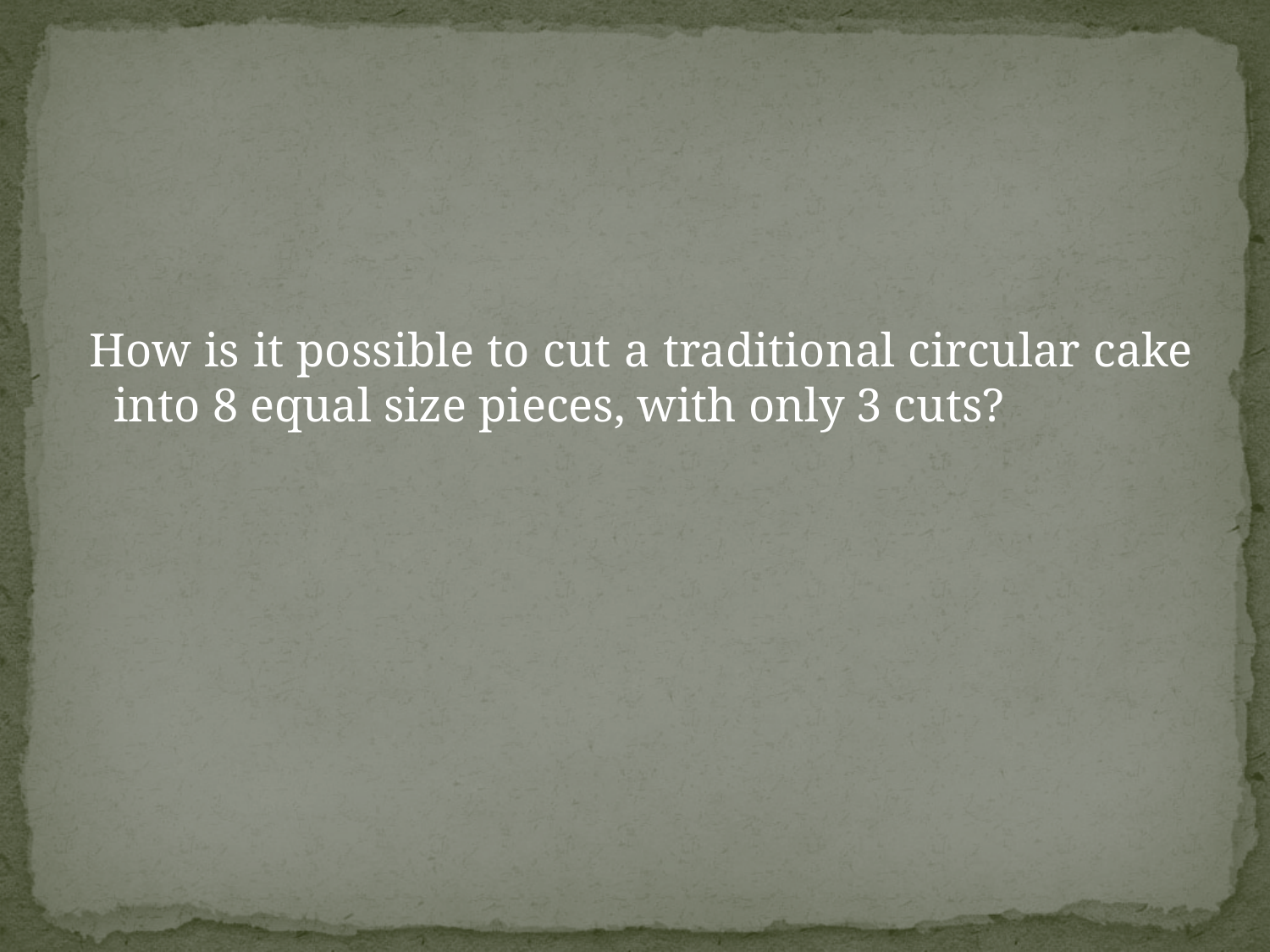

How is it possible to cut a traditional circular cake into 8 equal size pieces, with only 3 cuts?